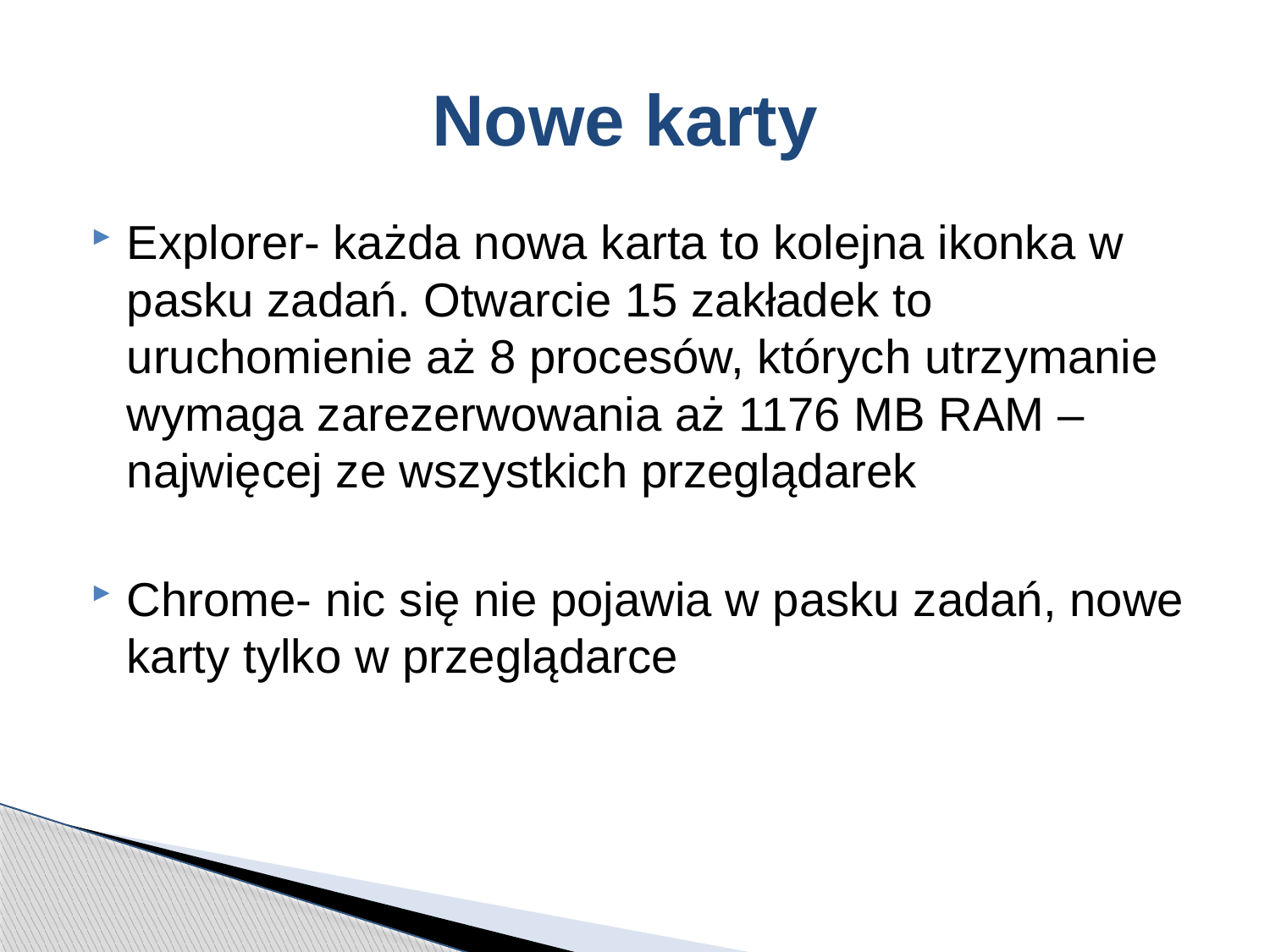

# Nowe karty
Explorer- każda nowa karta to kolejna ikonka w pasku zadań. Otwarcie 15 zakładek to uruchomienie aż 8 procesów, których utrzymanie wymaga zarezerwowania aż 1176 MB RAM – najwięcej ze wszystkich przeglądarek

Chrome- nic się nie pojawia w pasku zadań, nowe karty tylko w przeglądarce